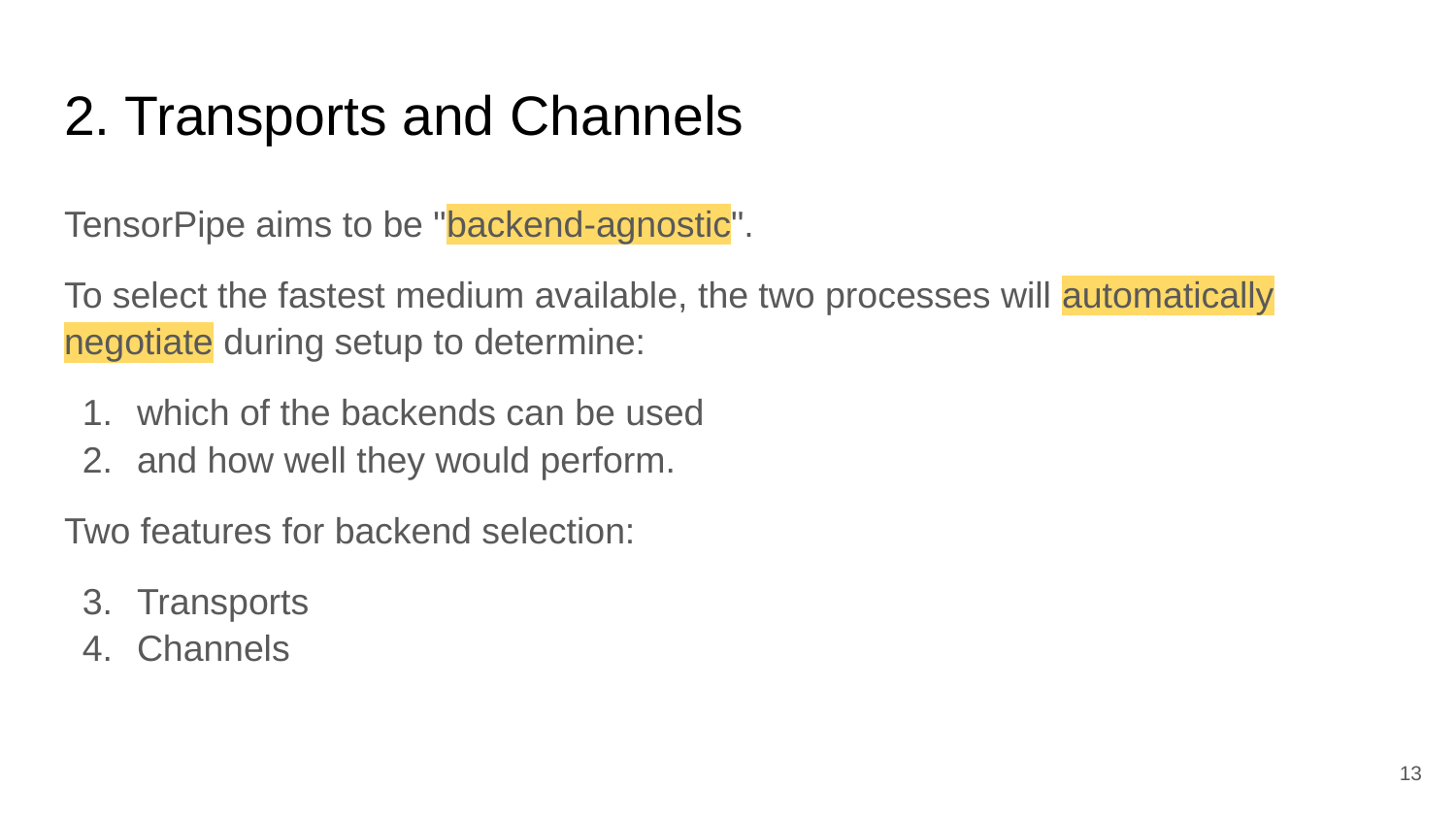

# 2. Transports and Channels
TensorPipe aims to be "backend-agnostic".
To select the fastest medium available, the two processes will automatically negotiate during setup to determine:
which of the backends can be used
and how well they would perform.
Two features for backend selection:
Transports
Channels
13